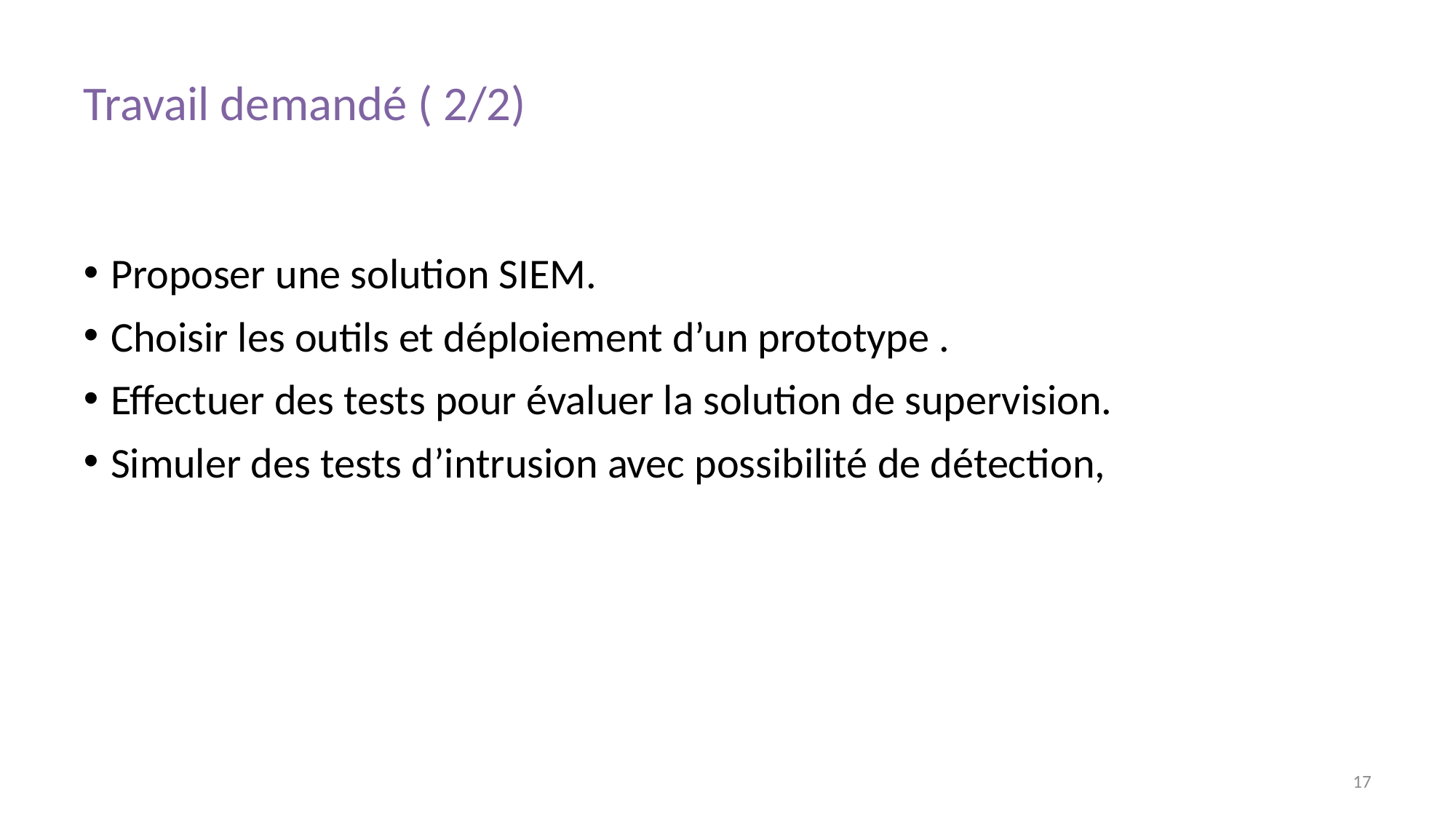

# Travail demandé ( 2/2)

Proposer une solution SIEM.
Choisir les outils et déploiement d’un prototype .
Effectuer des tests pour évaluer la solution de supervision.
Simuler des tests d’intrusion avec possibilité de détection,

17